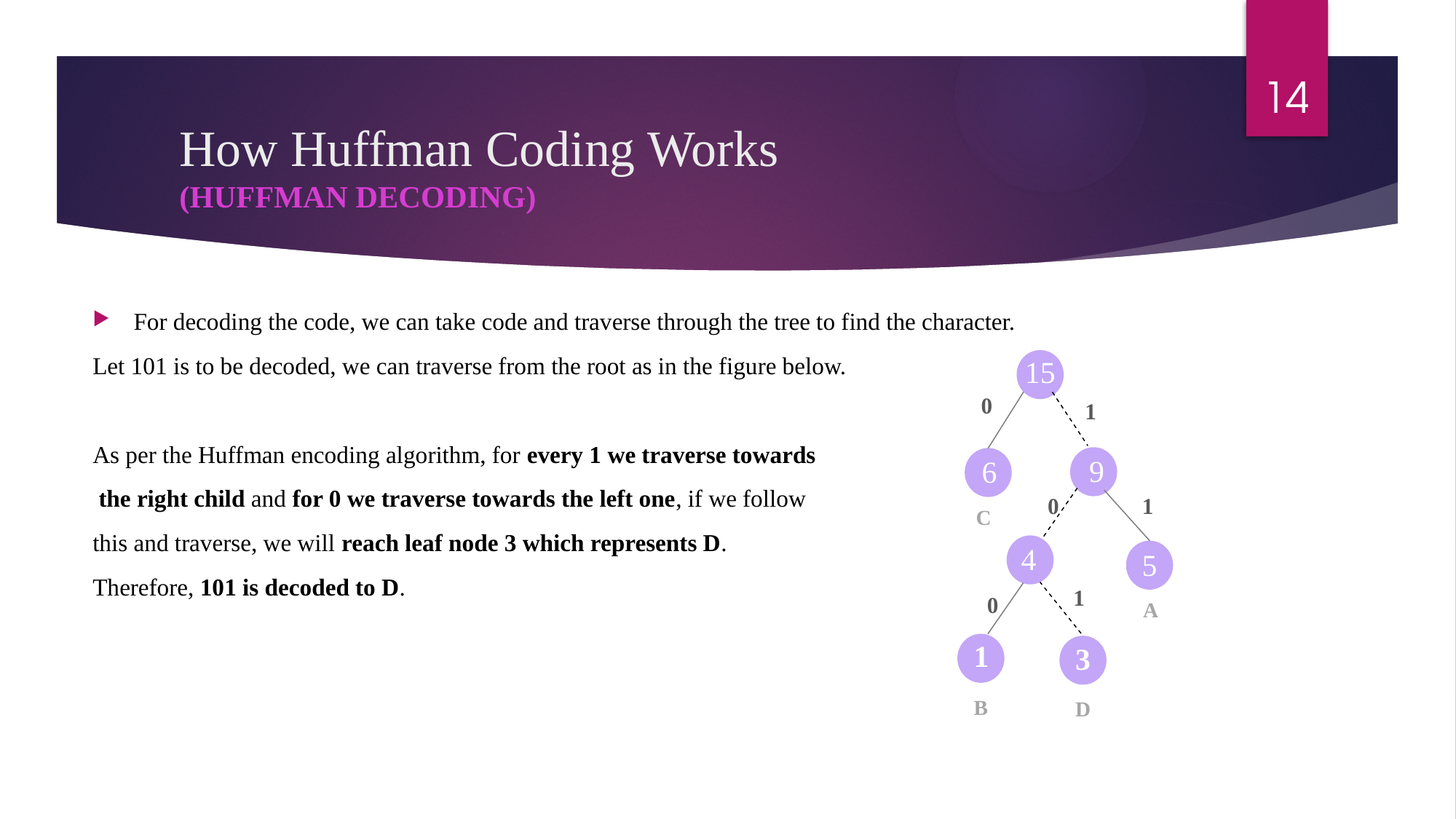

14
# How Huffman Coding Works (Huffman Decoding)
For decoding the code, we can take code and traverse through the tree to find the character.
Let 101 is to be decoded, we can traverse from the root as in the figure below.

As per the Huffman encoding algorithm, for every 1 we traverse towards
 the right child and for 0 we traverse towards the left one, if we follow
this and traverse, we will reach leaf node 3 which represents D.
Therefore, 101 is decoded to D.

15

1
0
1
9
6

0
1
C
4

5

4
1
0
A
1
3

B
D